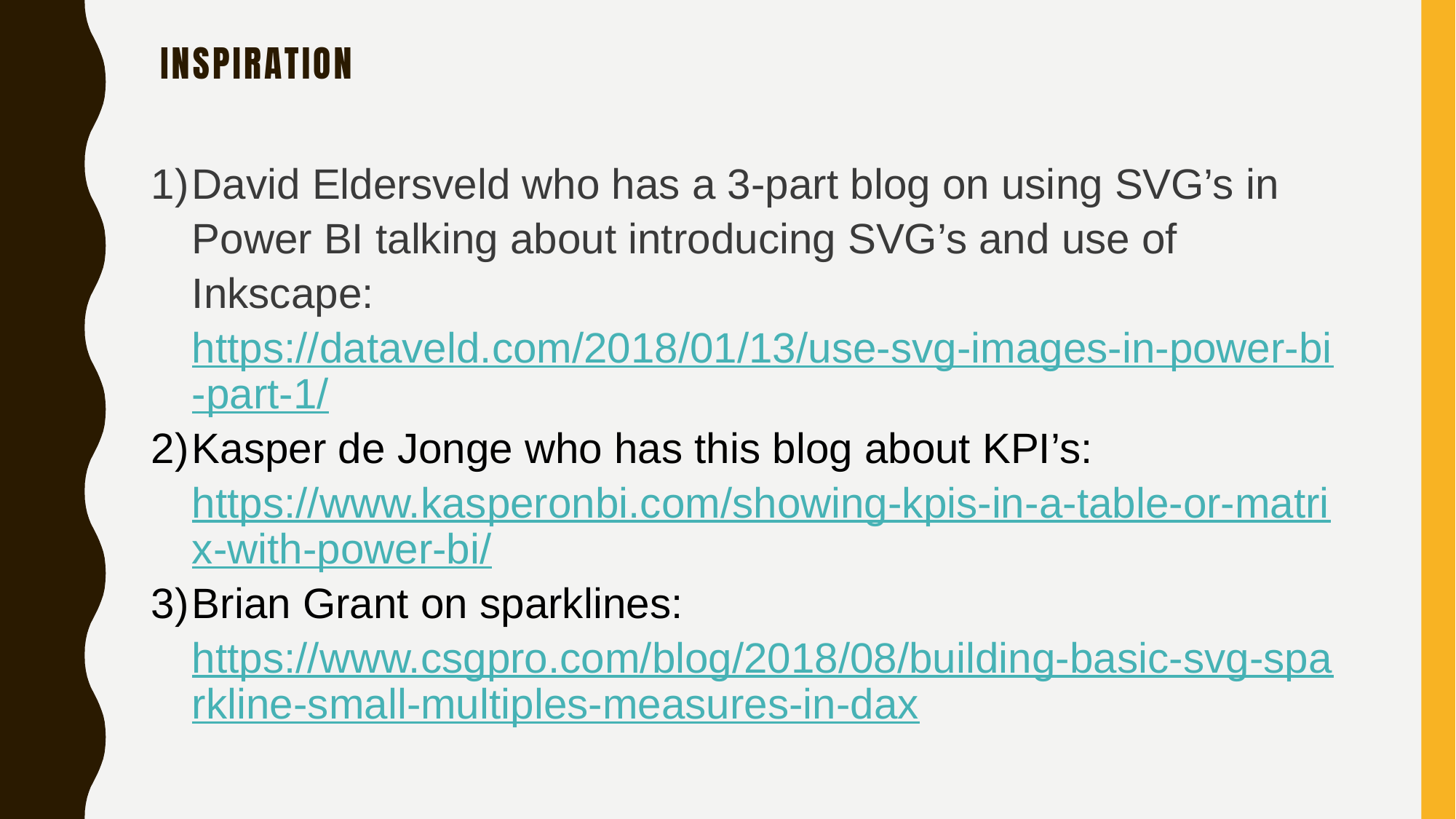

# Inspiration
David Eldersveld who has a 3-part blog on using SVG’s in Power BI talking about introducing SVG’s and use of Inkscape: https://dataveld.com/2018/01/13/use-svg-images-in-power-bi-part-1/
Kasper de Jonge who has this blog about KPI’s: https://www.kasperonbi.com/showing-kpis-in-a-table-or-matrix-with-power-bi/
Brian Grant on sparklines: https://www.csgpro.com/blog/2018/08/building-basic-svg-sparkline-small-multiples-measures-in-dax